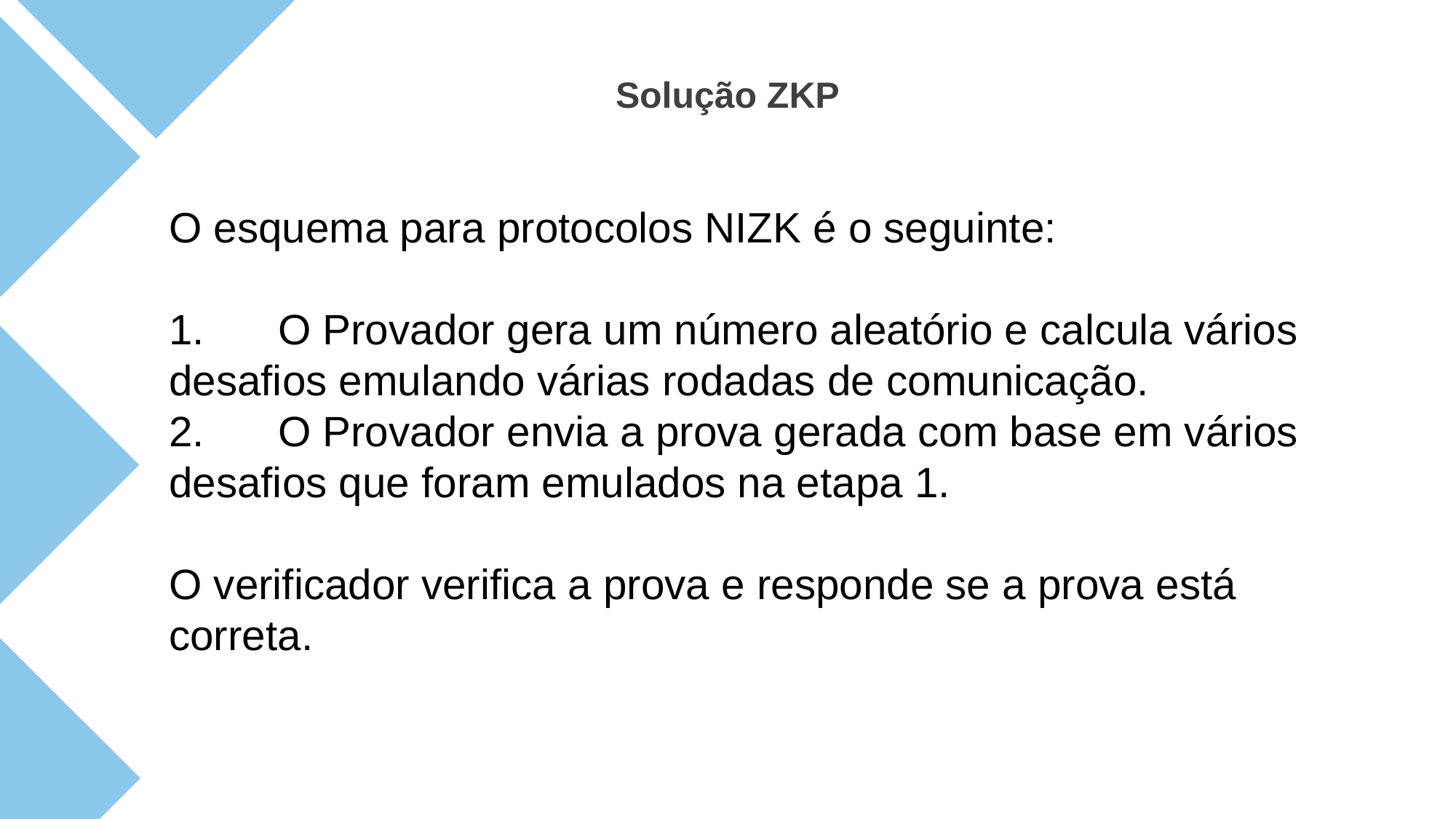

Solução ZKP

O esquema para protocolos NIZK é o seguinte:

1.	O Provador gera um número aleatório e calcula vários desafios emulando várias rodadas de comunicação.
2.	O Provador envia a prova gerada com base em vários desafios que foram emulados na etapa 1.

O verificador verifica a prova e responde se a prova está correta.